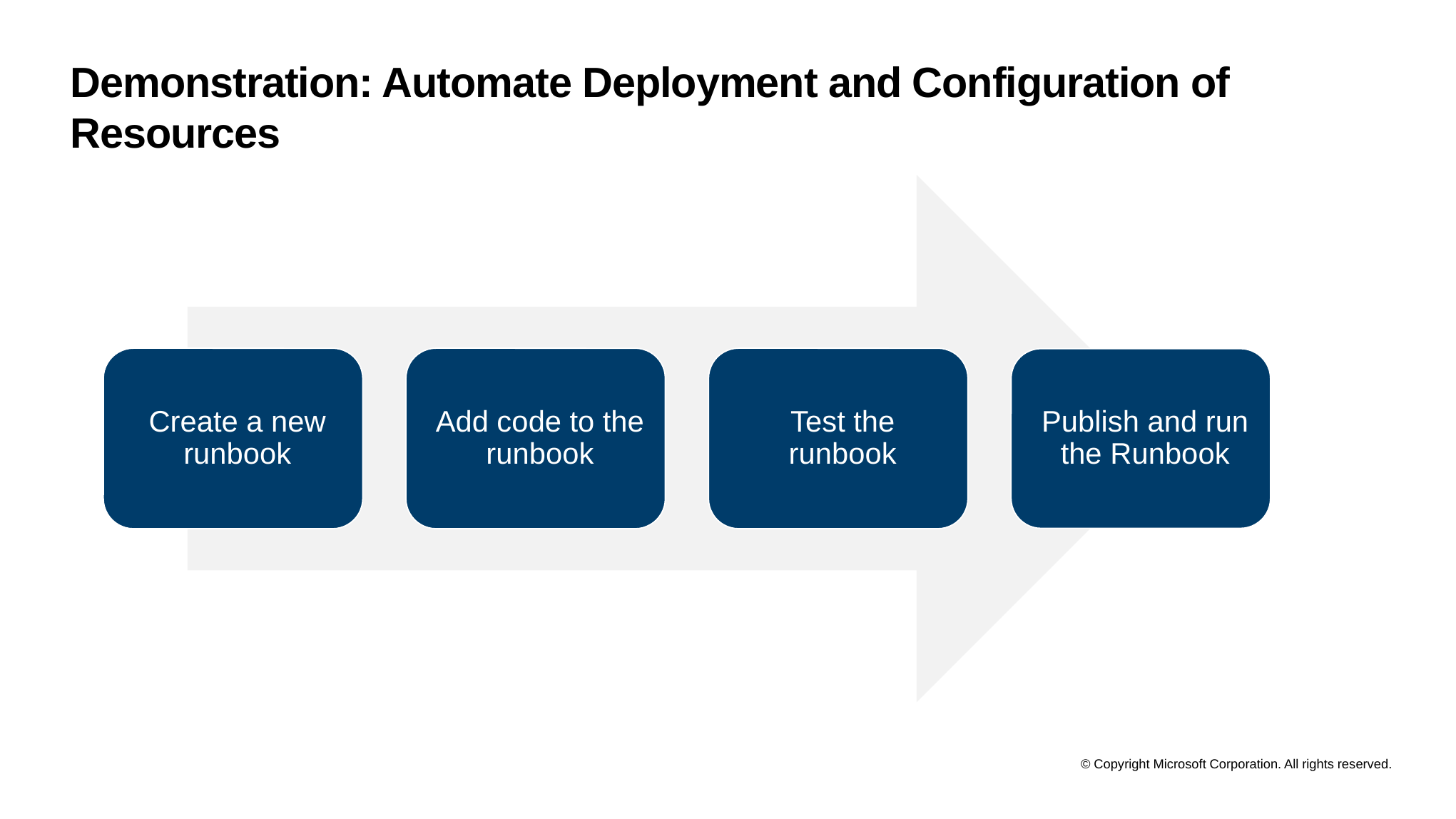

# Demonstration: Automate Deployment and Configuration of Resources
Create a new runbook
Add code to the runbook
Test the runbook
Publish and run the Runbook